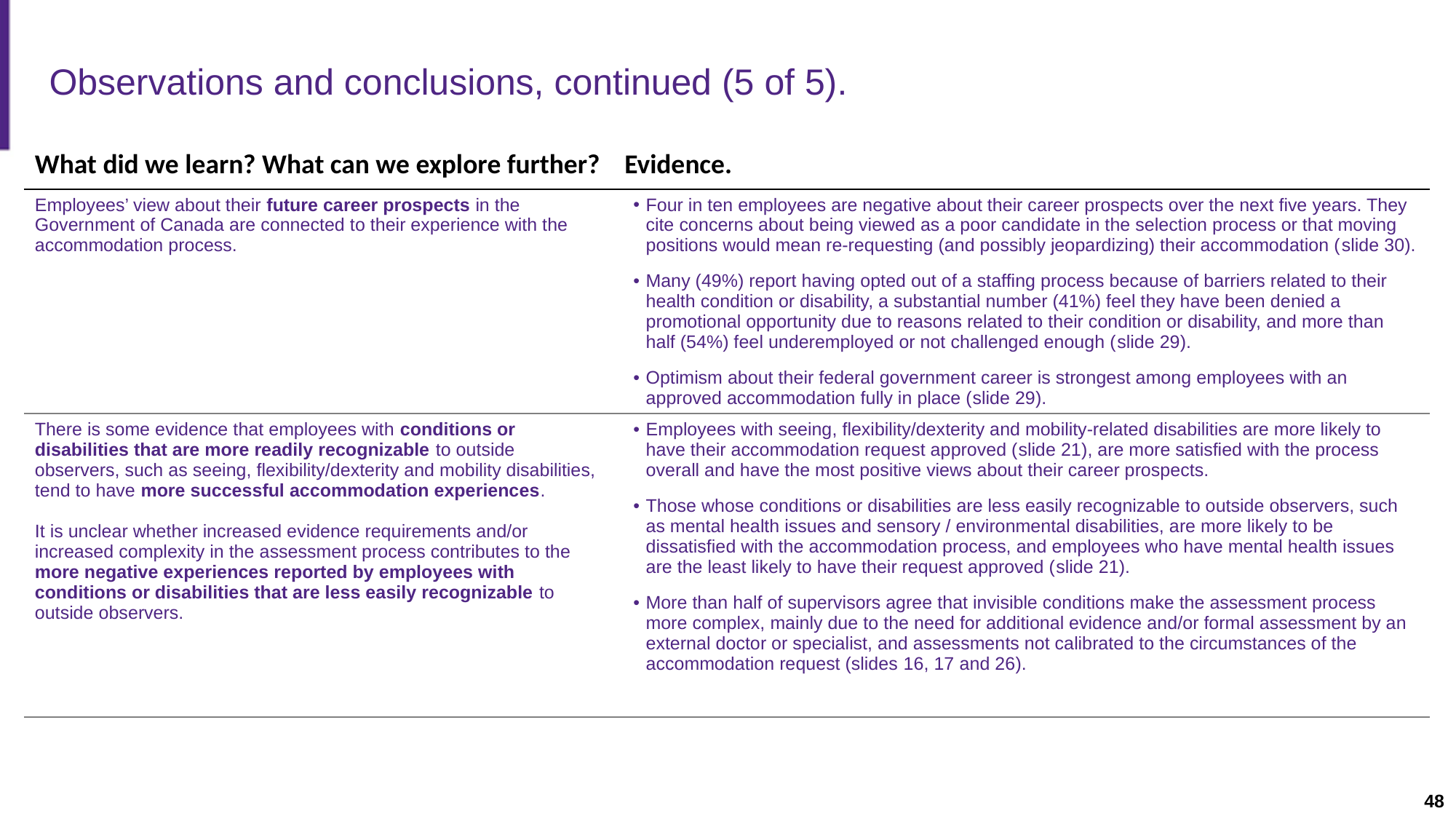

Slide description: The fifth of five slides with text providing observations and conclusions about the research.
# Observations and conclusions, continued (5 of 5).
| What did we learn? What can we explore further? | Evidence. |
| --- | --- |
| Employees’ view about their future career prospects in the Government of Canada are connected to their experience with the accommodation process. | Four in ten employees are negative about their career prospects over the next five years. They cite concerns about being viewed as a poor candidate in the selection process or that moving positions would mean re-requesting (and possibly jeopardizing) their accommodation (slide 30). Many (49%) report having opted out of a staffing process because of barriers related to their health condition or disability, a substantial number (41%) feel they have been denied a promotional opportunity due to reasons related to their condition or disability, and more than half (54%) feel underemployed or not challenged enough (slide 29). Optimism about their federal government career is strongest among employees with an approved accommodation fully in place (slide 29). |
| There is some evidence that employees with conditions or disabilities that are more readily recognizable to outside observers, such as seeing, flexibility/dexterity and mobility disabilities, tend to have more successful accommodation experiences. It is unclear whether increased evidence requirements and/or increased complexity in the assessment process contributes to the more negative experiences reported by employees with conditions or disabilities that are less easily recognizable to outside observers. | Employees with seeing, flexibility/dexterity and mobility-related disabilities are more likely to have their accommodation request approved (slide 21), are more satisfied with the process overall and have the most positive views about their career prospects. Those whose conditions or disabilities are less easily recognizable to outside observers, such as mental health issues and sensory / environmental disabilities, are more likely to be dissatisfied with the accommodation process, and employees who have mental health issues are the least likely to have their request approved (slide 21). More than half of supervisors agree that invisible conditions make the assessment process more complex, mainly due to the need for additional evidence and/or formal assessment by an external doctor or specialist, and assessments not calibrated to the circumstances of the accommodation request (slides 16, 17 and 26). |
48